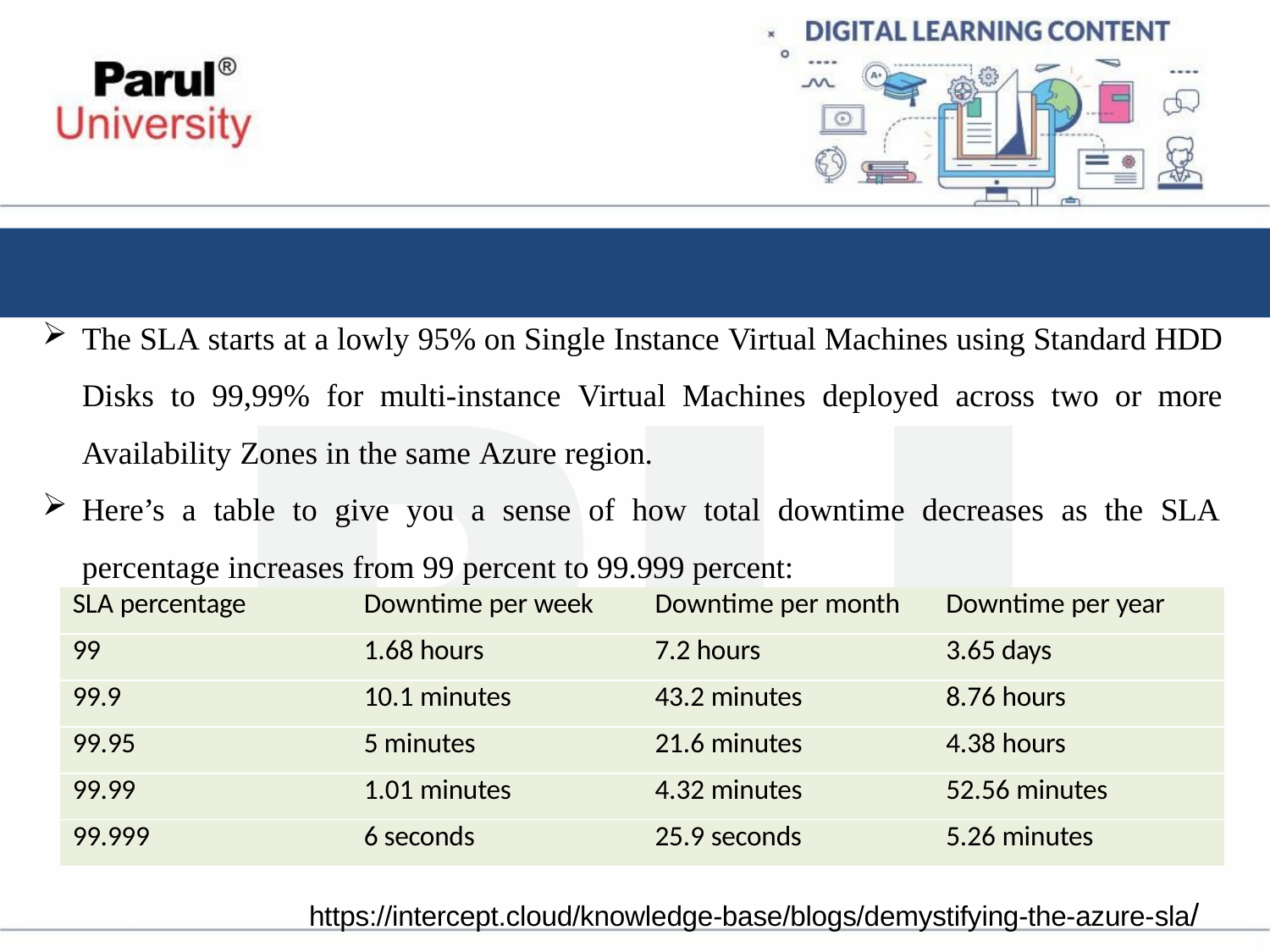

The SLA starts at a lowly 95% on Single Instance Virtual Machines using Standard HDD Disks to 99,99% for multi-instance Virtual Machines deployed across two or more Availability Zones in the same Azure region.
Here’s  a  table  to  give  you  a  sense  of  how  total  downtime  decreases  as the  SLA
percentage increases from 99 percent to 99.999 percent:
| SLA percentage | Downtime per week | Downtime per month | Downtime per year |
| --- | --- | --- | --- |
| 99 | 1.68 hours | 7.2 hours | 3.65 days |
| 99.9 | 10.1 minutes | 43.2 minutes | 8.76 hours |
| 99.95 | 5 minutes | 21.6 minutes | 4.38 hours |
| 99.99 | 1.01 minutes | 4.32 minutes | 52.56 minutes |
| 99.999 | 6 seconds | 25.9 seconds | 5.26 minutes |
https://intercept.cloud/knowledge-base/blogs/demystifying-the-azure-sla/